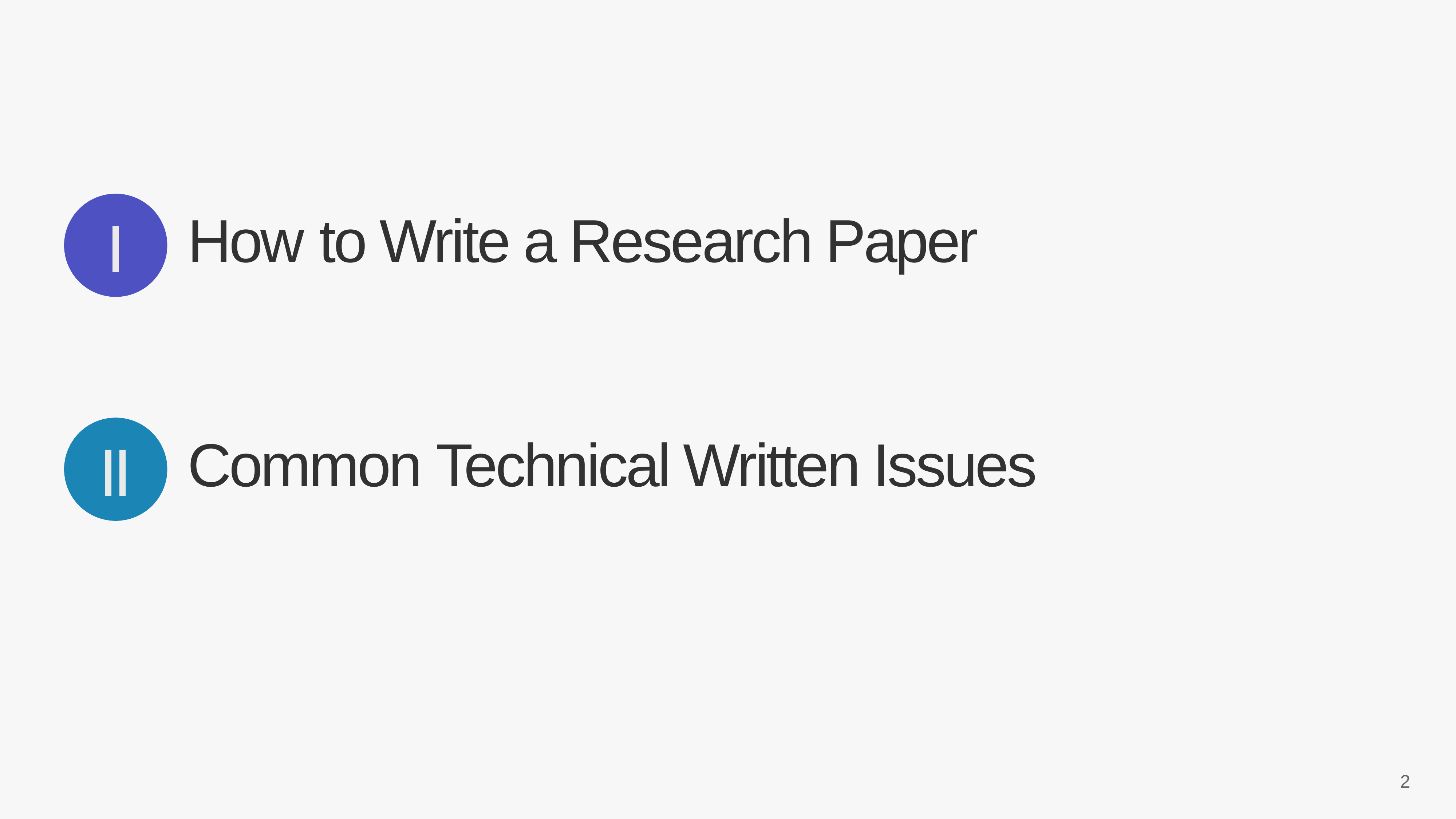

I
How to Write a Research Paper
II
Common Technical Written Issues
2